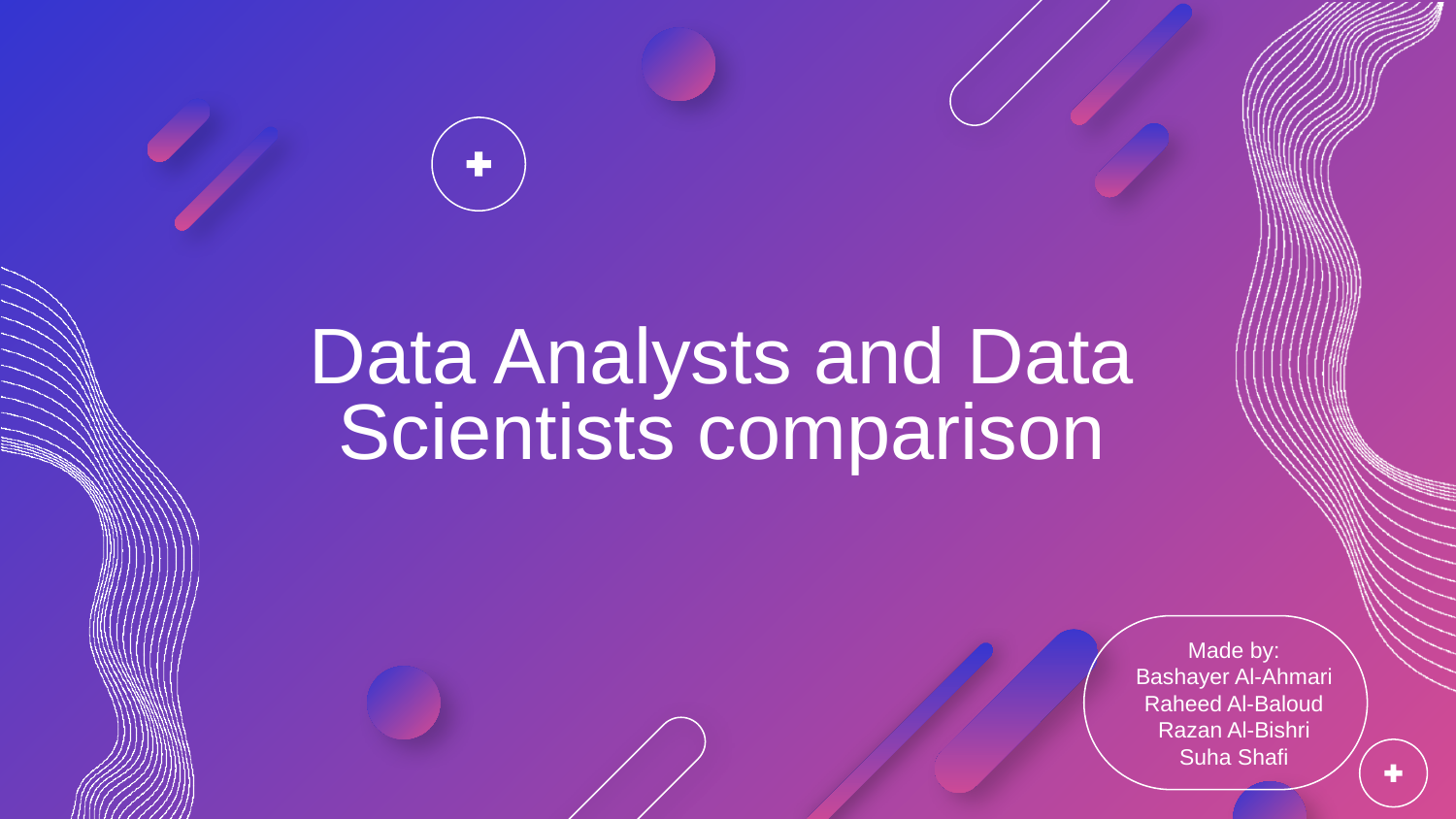

# Data Analysts and Data Scientists comparison

Made by:
Bashayer Al-Ahmari
Raheed Al-Baloud
Razan Al-Bishri
Suha Shafi